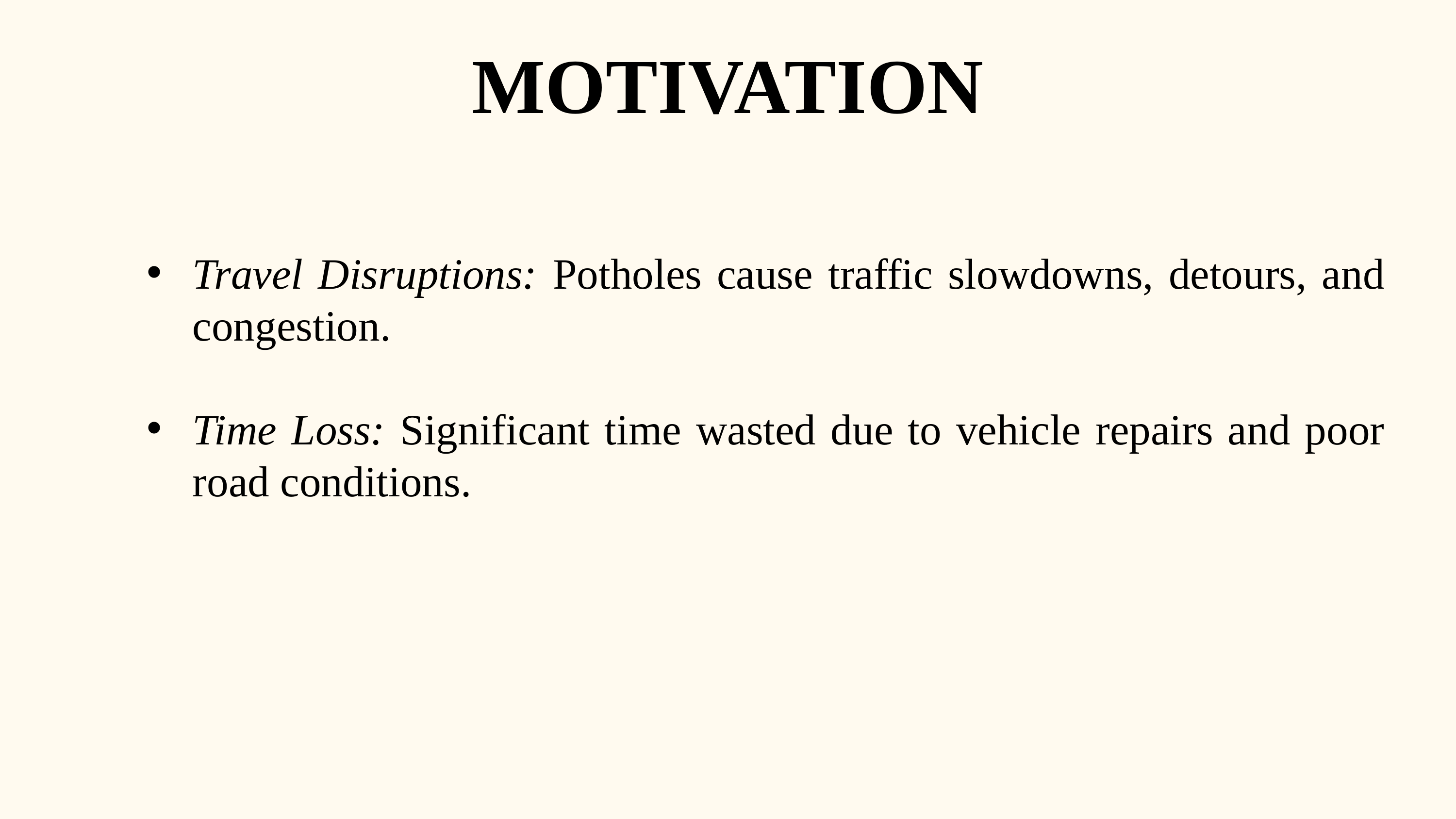

MOTIVATION
Travel Disruptions: Potholes cause traffic slowdowns, detours, and congestion.

Time Loss: Significant time wasted due to vehicle repairs and poor road conditions.